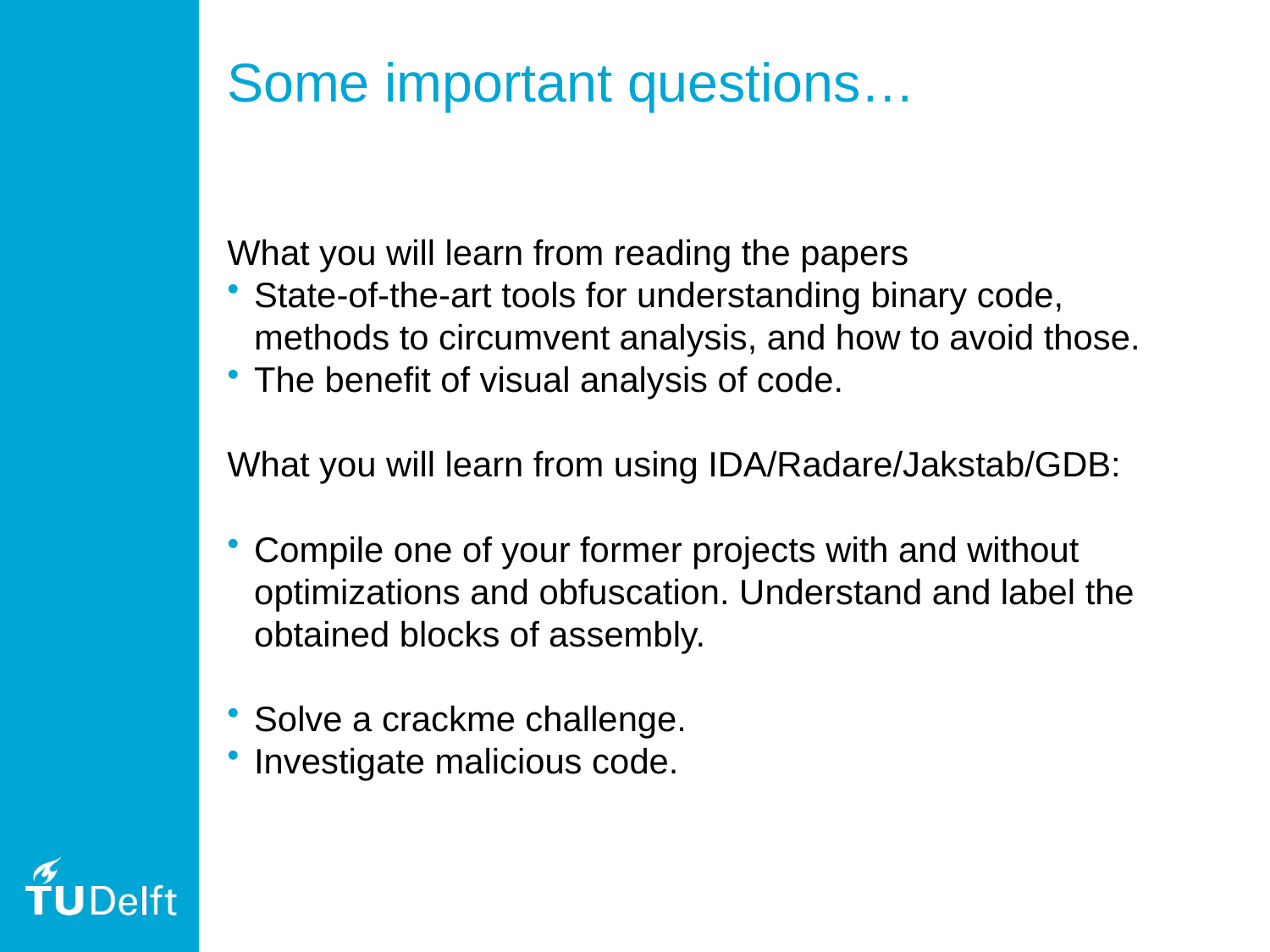

# Some important questions…
What you will learn from reading the papers
State-of-the-art tools for understanding binary code, methods to circumvent analysis, and how to avoid those.
The benefit of visual analysis of code.

What you will learn from using IDA/Radare/Jakstab/GDB:

Compile one of your former projects with and without optimizations and obfuscation. Understand and label the obtained blocks of assembly.

Solve a crackme challenge.
Investigate malicious code.